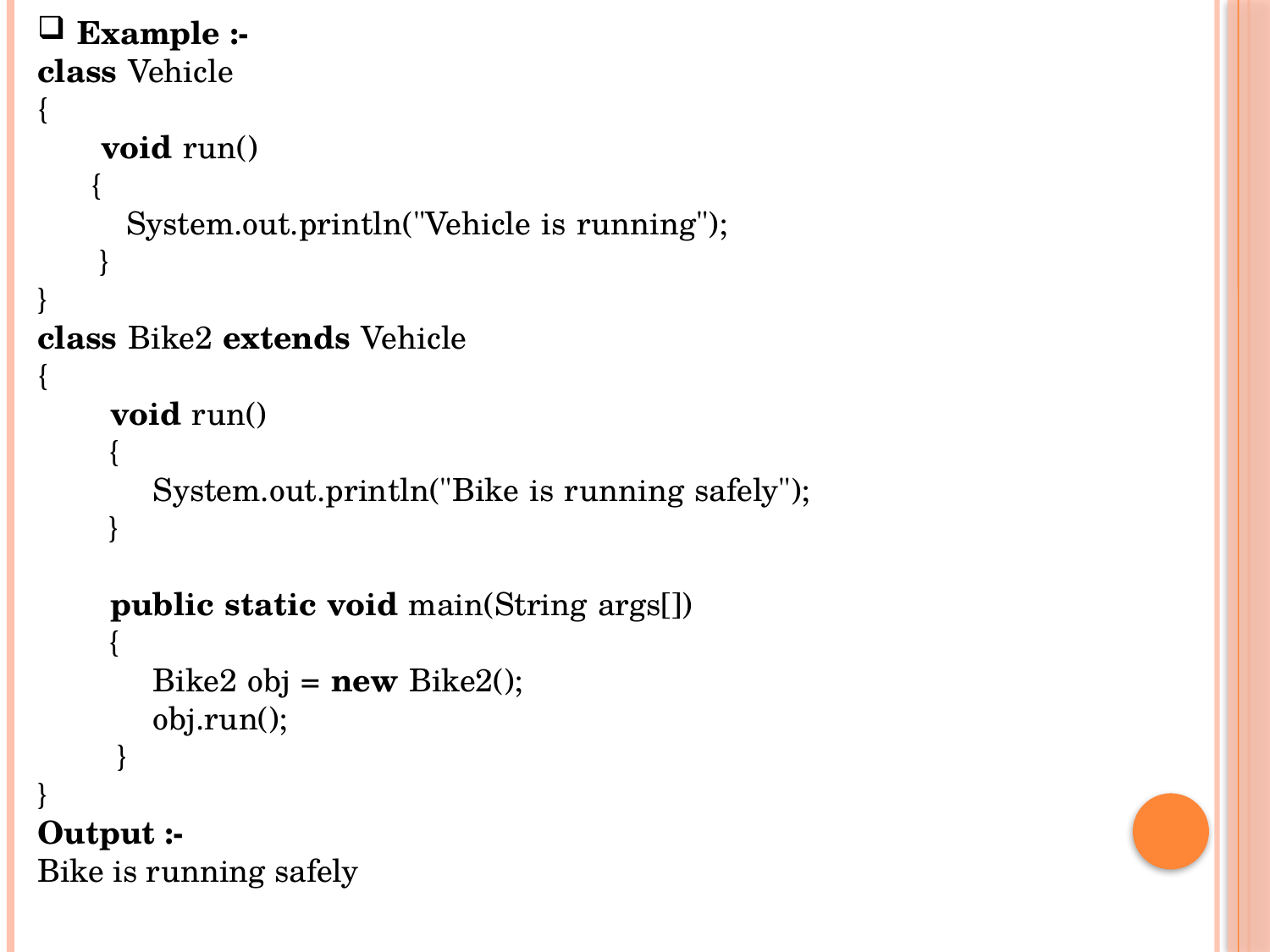

Example :-
class Vehicle
{
       void run()
      {
          System.out.println("Vehicle is running");
       }
}
class Bike2 extends Vehicle
{
        void run()
        {
             System.out.println("Bike is running safely");
        }

        public static void main(String args[])
        {
             Bike2 obj = new Bike2();
             obj.run();
         }
}
Output :-
Bike is running safely